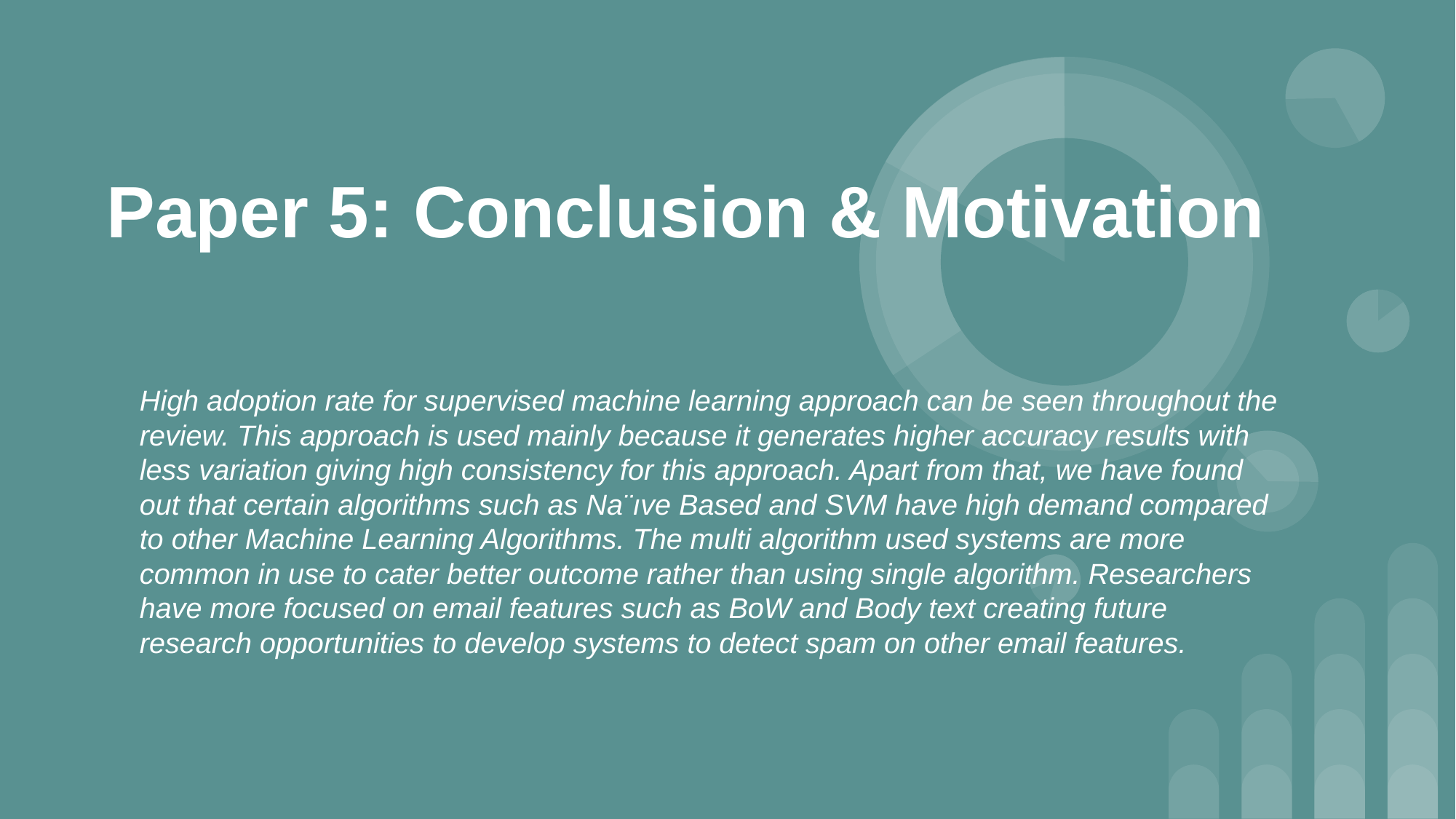

# Paper 5: Conclusion & Motivation
High adoption rate for supervised machine learning approach can be seen throughout the review. This approach is used mainly because it generates higher accuracy results with less variation giving high consistency for this approach. Apart from that, we have found out that certain algorithms such as Na¨ıve Based and SVM have high demand compared to other Machine Learning Algorithms. The multi algorithm used systems are more common in use to cater better outcome rather than using single algorithm. Researchers have more focused on email features such as BoW and Body text creating future research opportunities to develop systems to detect spam on other email features.